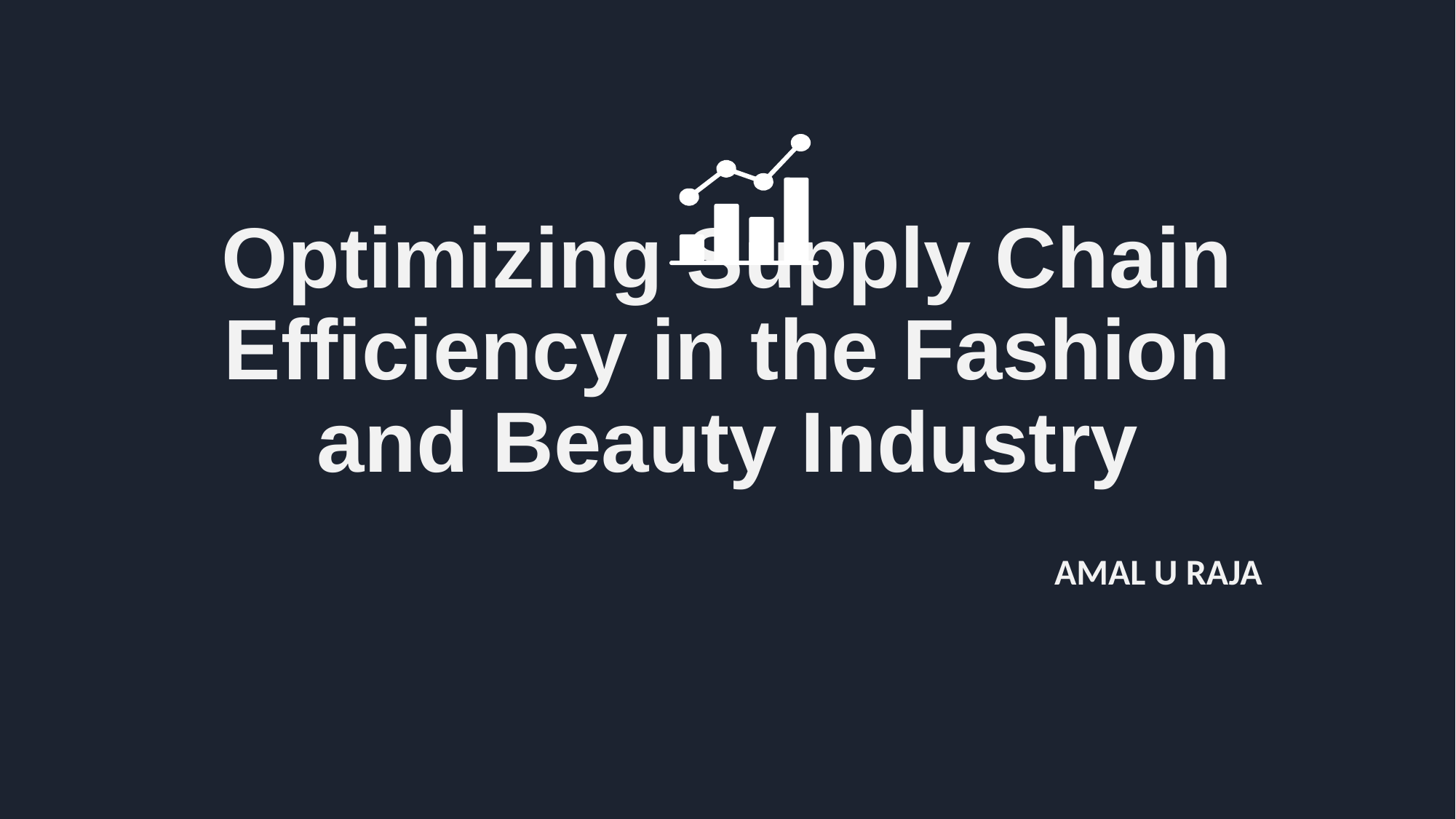

# Optimizing Supply Chain Efficiency in the Fashion and Beauty Industry

AMAL U RAJA